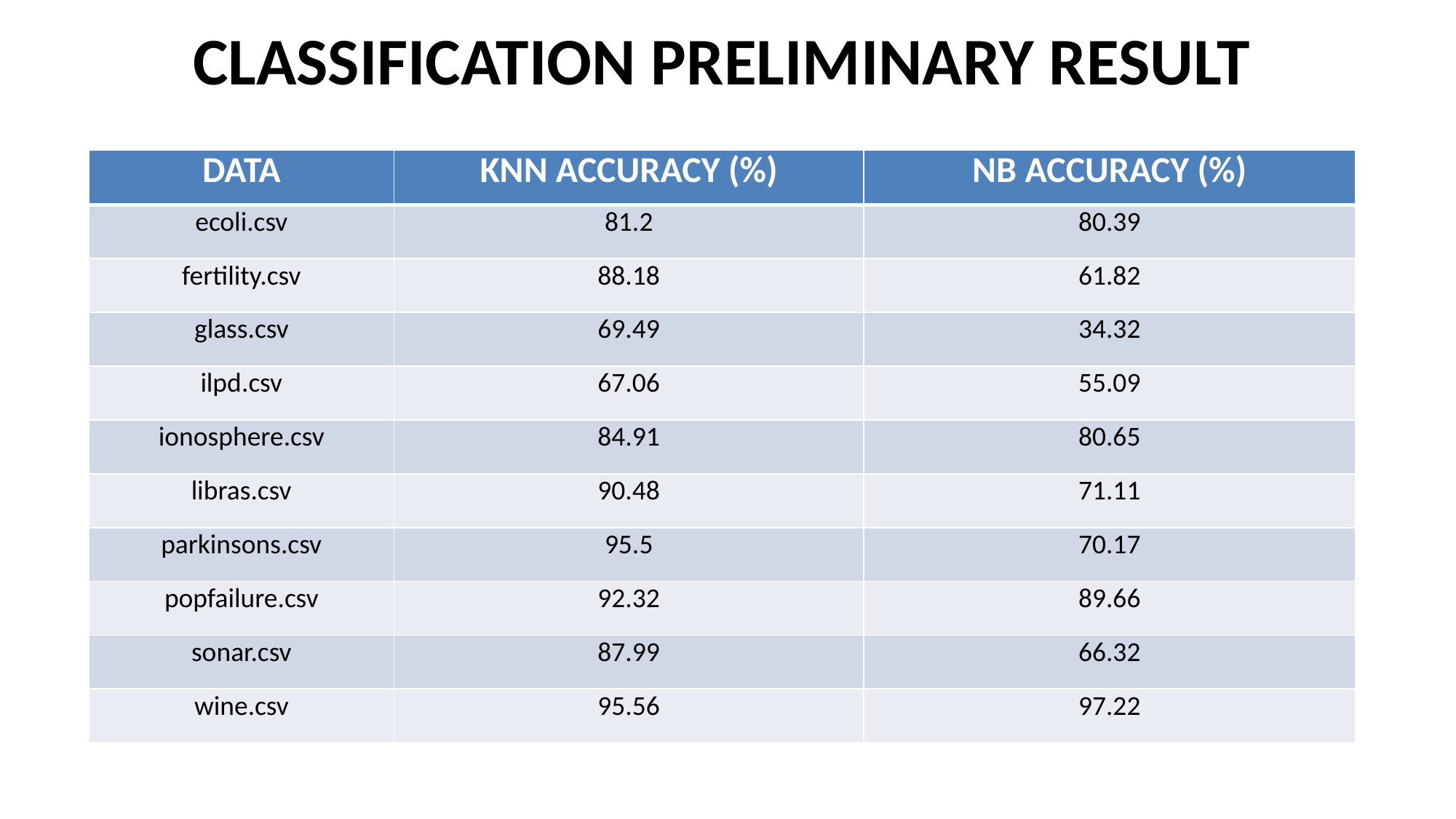

# CLASSIFICATION PRELIMINARY RESULT
| DATA | KNN ACCURACY (%) | NB ACCURACY (%) |
| --- | --- | --- |
| ecoli.csv | 81.2 | 80.39 |
| fertility.csv | 88.18 | 61.82 |
| glass.csv | 69.49 | 34.32 |
| ilpd.csv | 67.06 | 55.09 |
| ionosphere.csv | 84.91 | 80.65 |
| libras.csv | 90.48 | 71.11 |
| parkinsons.csv | 95.5 | 70.17 |
| popfailure.csv | 92.32 | 89.66 |
| sonar.csv | 87.99 | 66.32 |
| wine.csv | 95.56 | 97.22 |